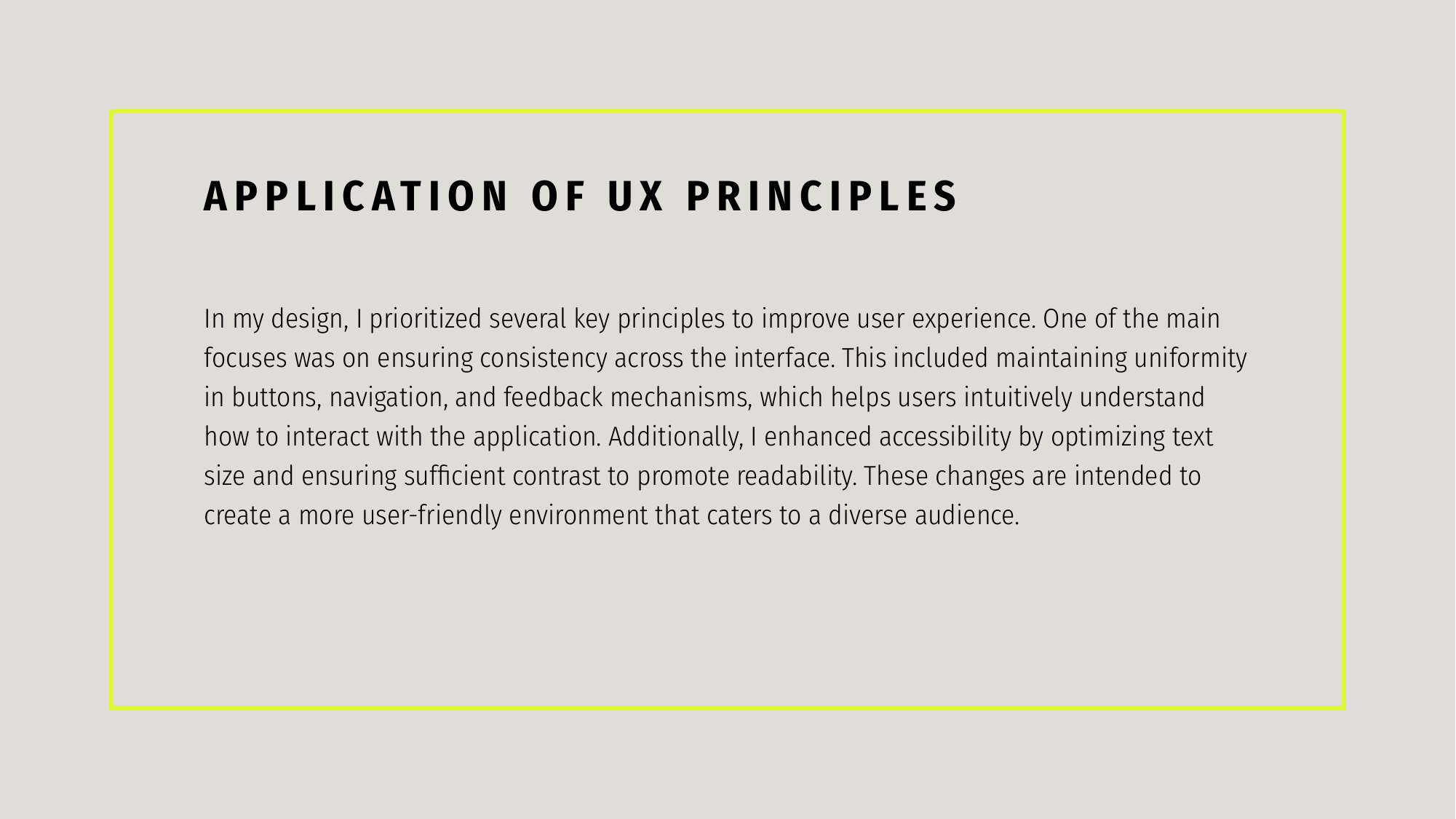

# Application of UX Principles
In my design, I prioritized several key principles to improve user experience. One of the main focuses was on ensuring consistency across the interface. This included maintaining uniformity in buttons, navigation, and feedback mechanisms, which helps users intuitively understand how to interact with the application. Additionally, I enhanced accessibility by optimizing text size and ensuring sufficient contrast to promote readability. These changes are intended to create a more user-friendly environment that caters to a diverse audience.